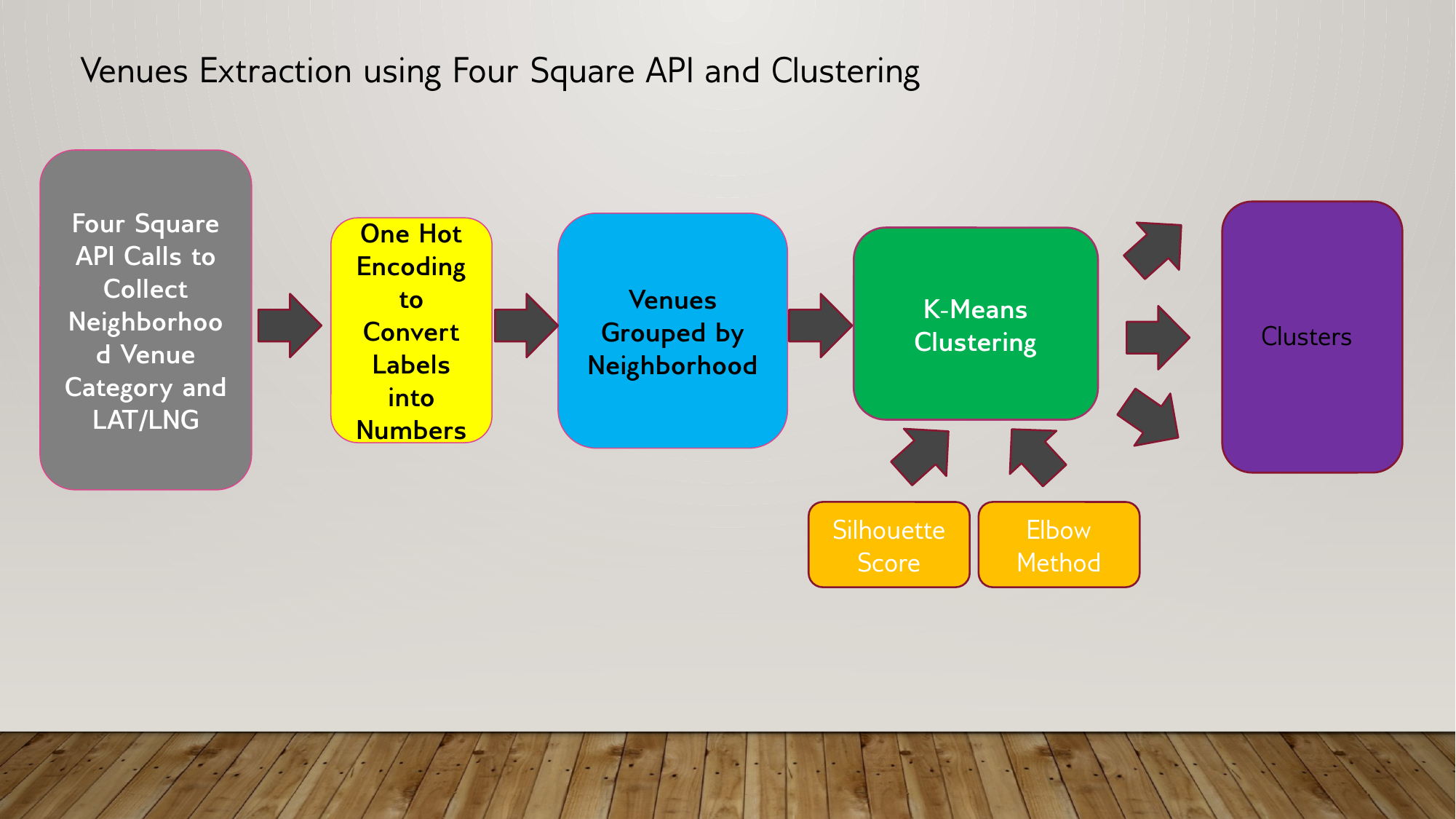

Venues Extraction using Four Square API and Clustering
Four Square API Calls to Collect Neighborhood Venue Category and LAT/LNG

Venues Grouped by Neighborhood

One Hot Encoding to Convert Labels into Numbers
K-Means Clustering

 Clusters

Silhouette Score
Elbow Method